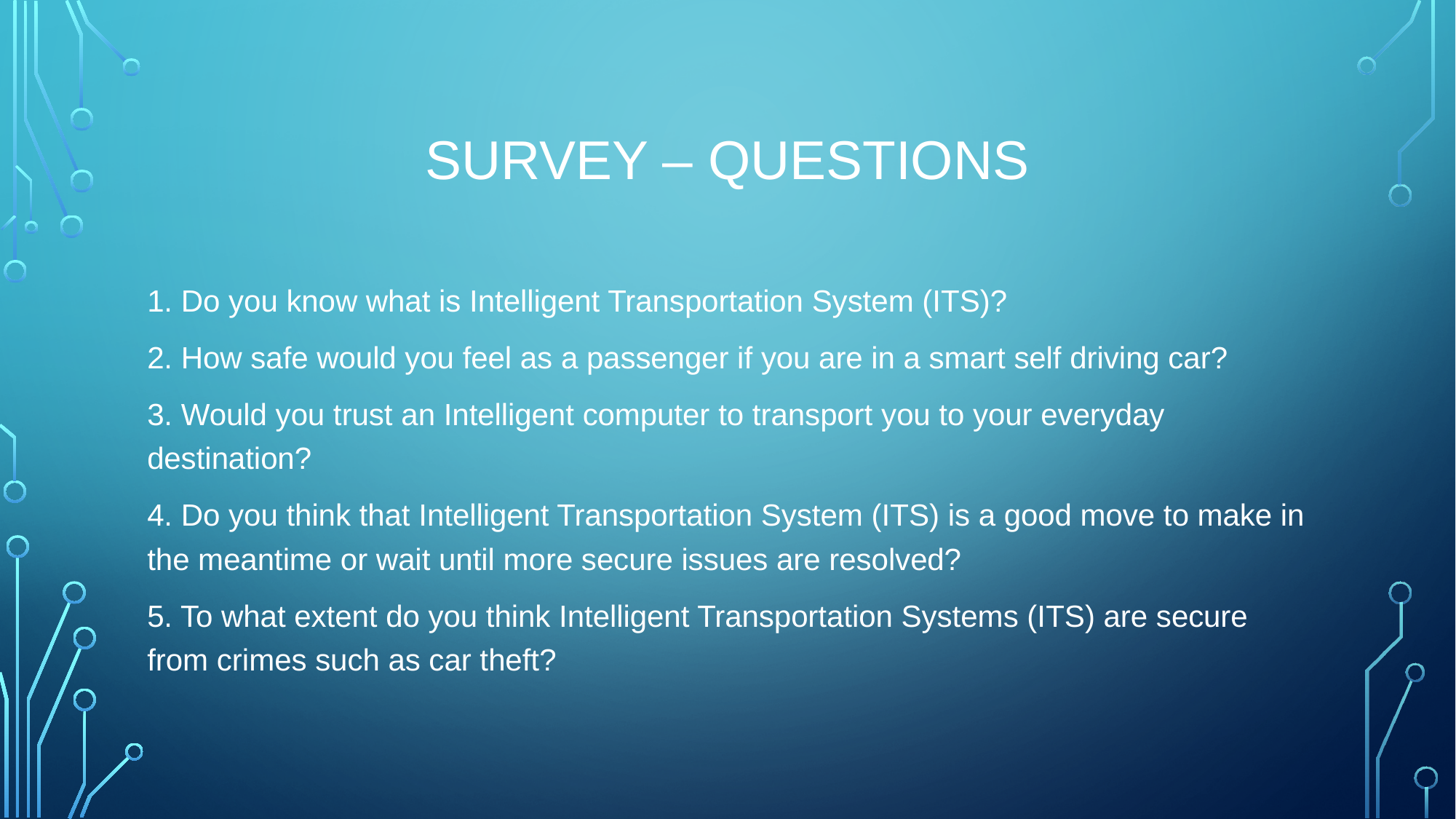

# SURVEY – QUESTIONS
1. Do you know what is Intelligent Transportation System (ITS)?
2. How safe would you feel as a passenger if you are in a smart self driving car?
3. Would you trust an Intelligent computer to transport you to your everyday destination?
4. Do you think that Intelligent Transportation System (ITS) is a good move to make in the meantime or wait until more secure issues are resolved?
5. To what extent do you think Intelligent Transportation Systems (ITS) are secure from crimes such as car theft?